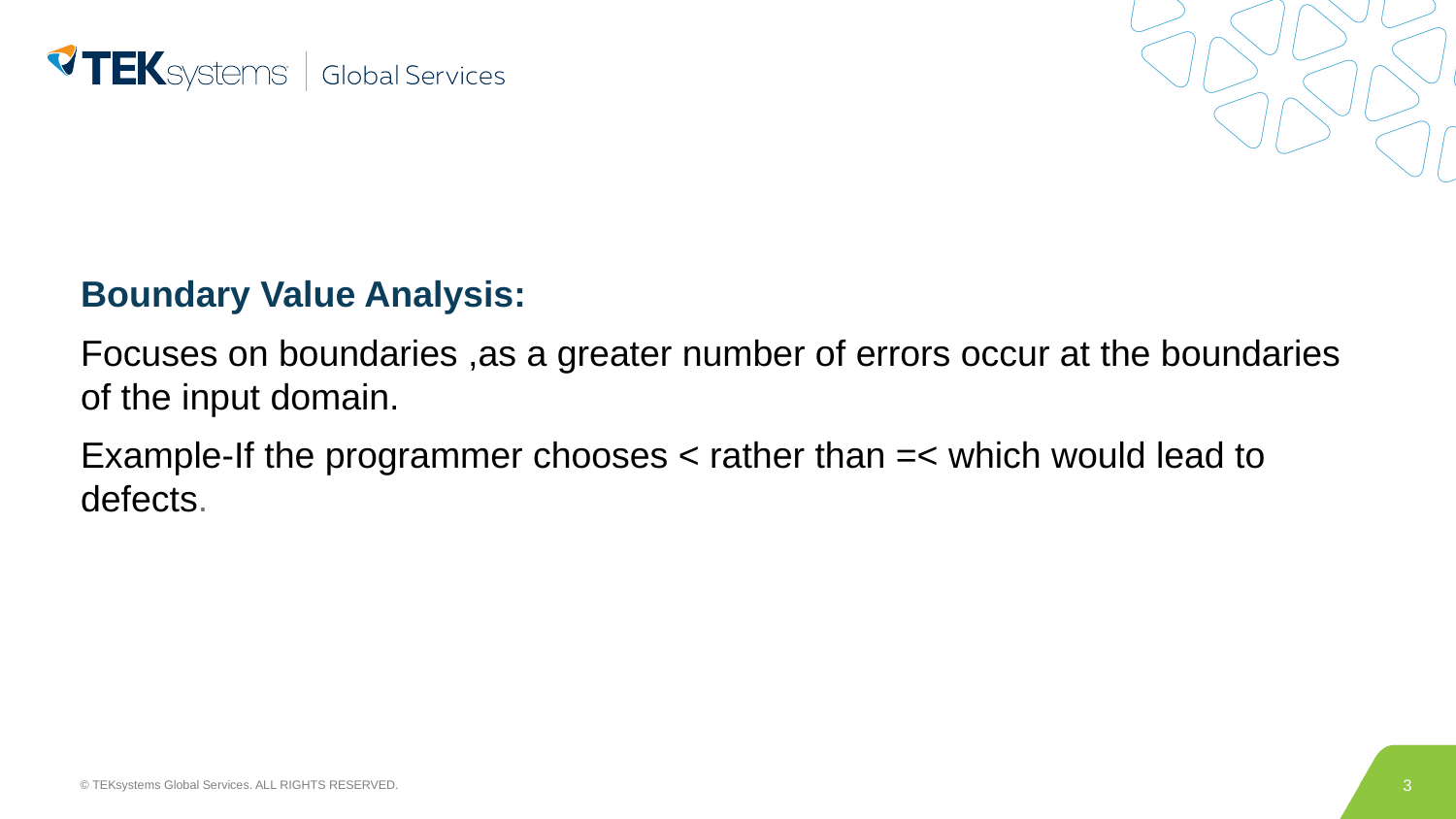

Boundary Value Analysis:
Focuses on boundaries ,as a greater number of errors occur at the boundaries of the input domain.
Example-If the programmer chooses < rather than =< which would lead to defects.
3